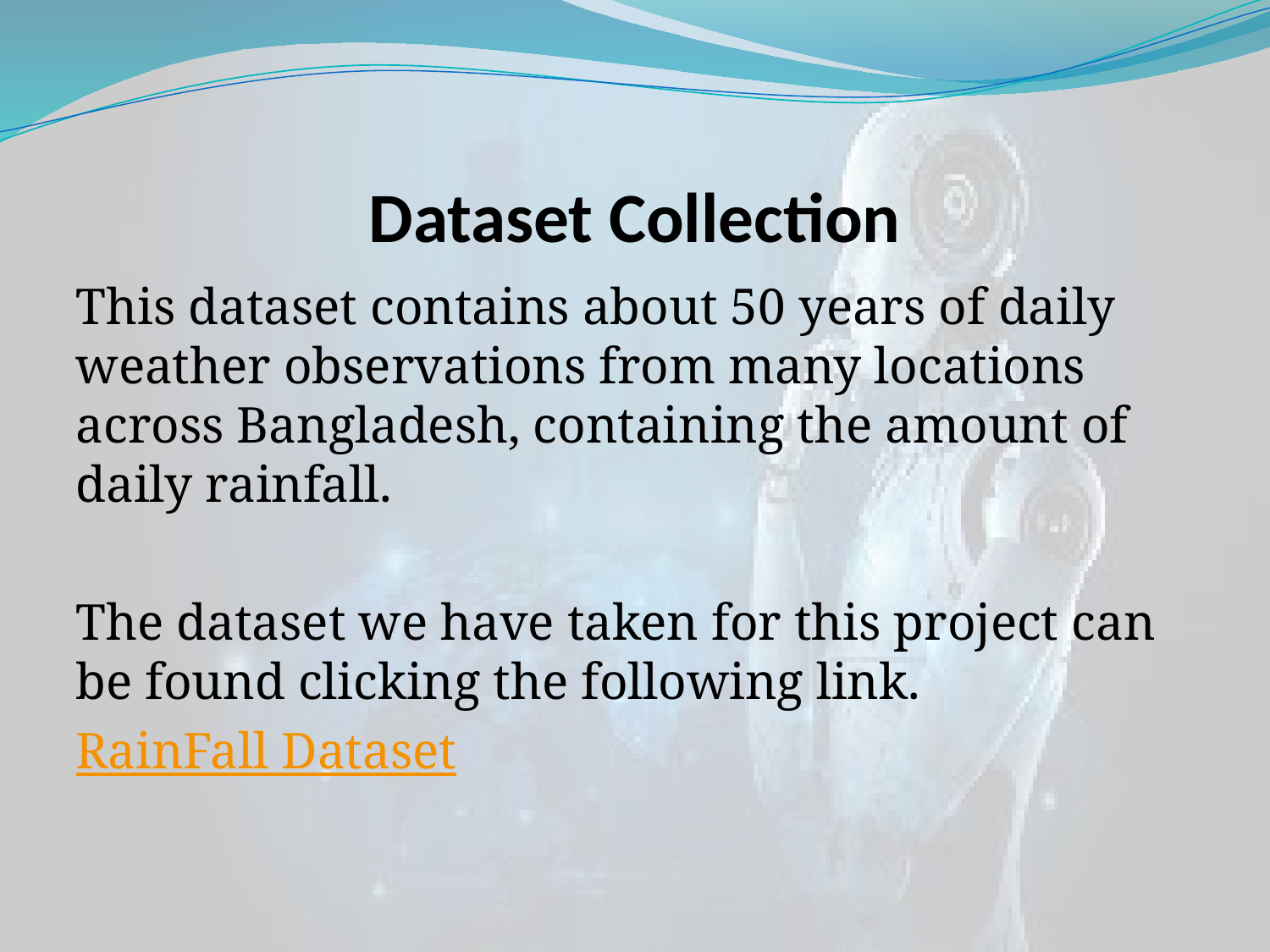

# Dataset Collection
This dataset contains about 50 years of daily weather observations from many locations across Bangladesh, containing the amount of daily rainfall.

The dataset we have taken for this project can be found clicking the following link.
RainFall Dataset